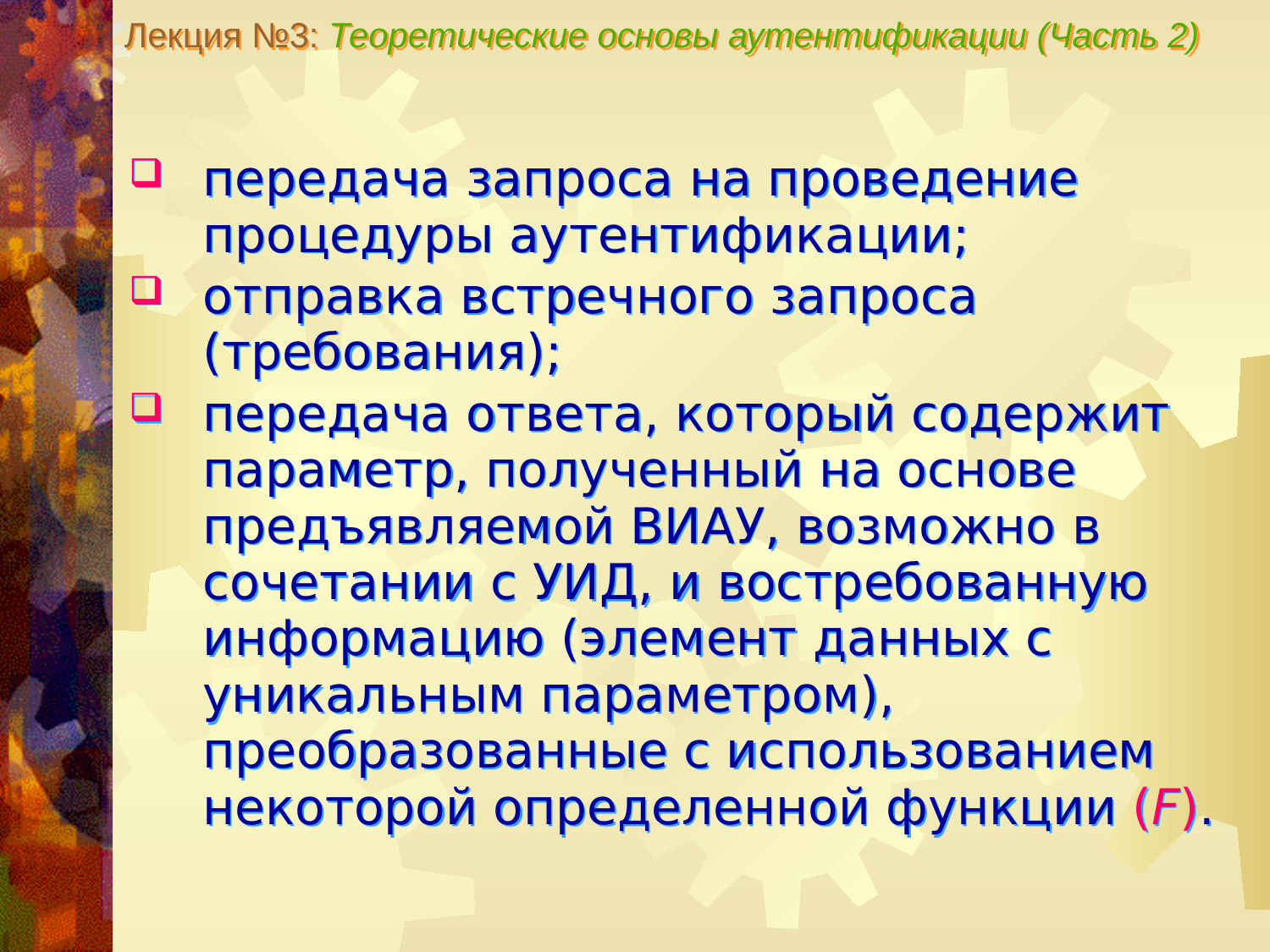

Лекция №3: Теоретические основы аутентификации (Часть 2)
передача запроса на проведение процедуры аутентификации;
отправка встречного запроса (требования);
передача ответа, который содержит параметр, полученный на основе предъявляемой ВИАУ, возможно в сочетании с УИД, и востребованную информацию (элемент данных с уникальным параметром), преобразованные с использованием некоторой определенной функции (F).